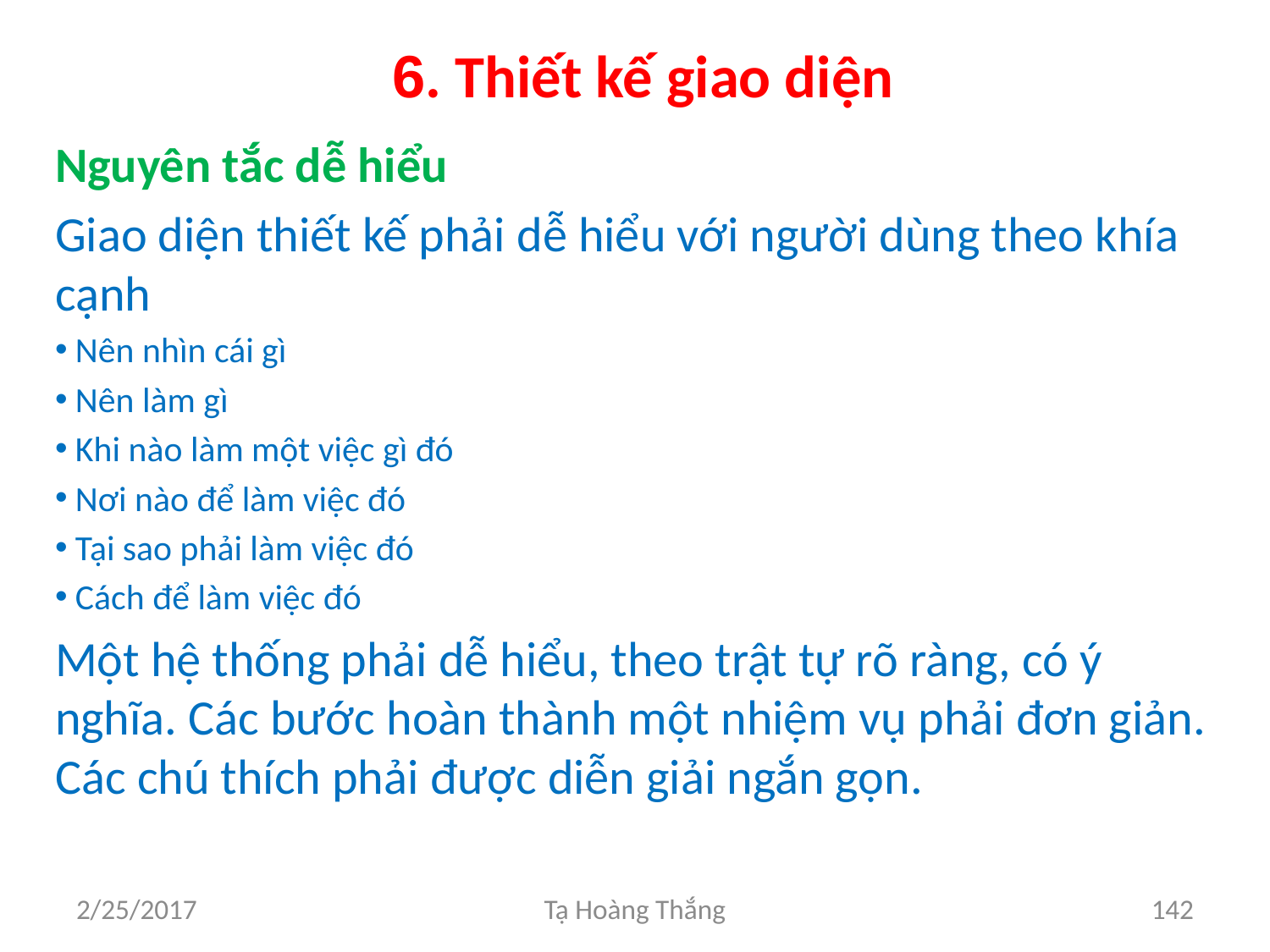

# 6. Thiết kế giao diện
Nguyên tắc dễ hiểu
Giao diện thiết kế phải dễ hiểu với người dùng theo khía cạnh
 Nên nhìn cái gì
 Nên làm gì
 Khi nào làm một việc gì đó
 Nơi nào để làm việc đó
 Tại sao phải làm việc đó
 Cách để làm việc đó
Một hệ thống phải dễ hiểu, theo trật tự rõ ràng, có ý nghĩa. Các bước hoàn thành một nhiệm vụ phải đơn giản. Các chú thích phải được diễn giải ngắn gọn.

2/25/2017
Tạ Hoàng Thắng
142